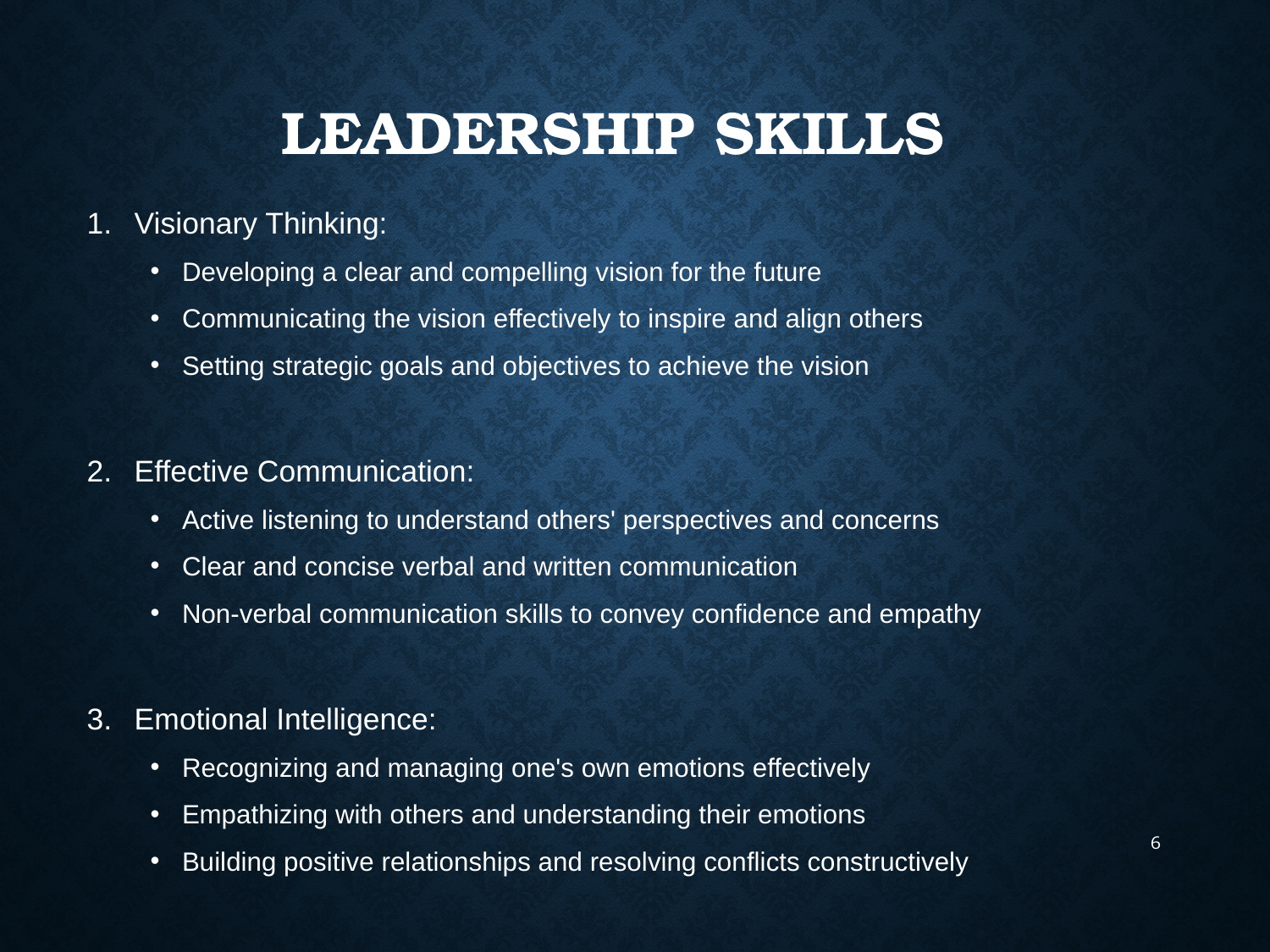

# Leadership skills
Visionary Thinking:
Developing a clear and compelling vision for the future
Communicating the vision effectively to inspire and align others
Setting strategic goals and objectives to achieve the vision

Effective Communication:
Active listening to understand others' perspectives and concerns
Clear and concise verbal and written communication
Non-verbal communication skills to convey confidence and empathy

Emotional Intelligence:
Recognizing and managing one's own emotions effectively
Empathizing with others and understanding their emotions
Building positive relationships and resolving conflicts constructively
6